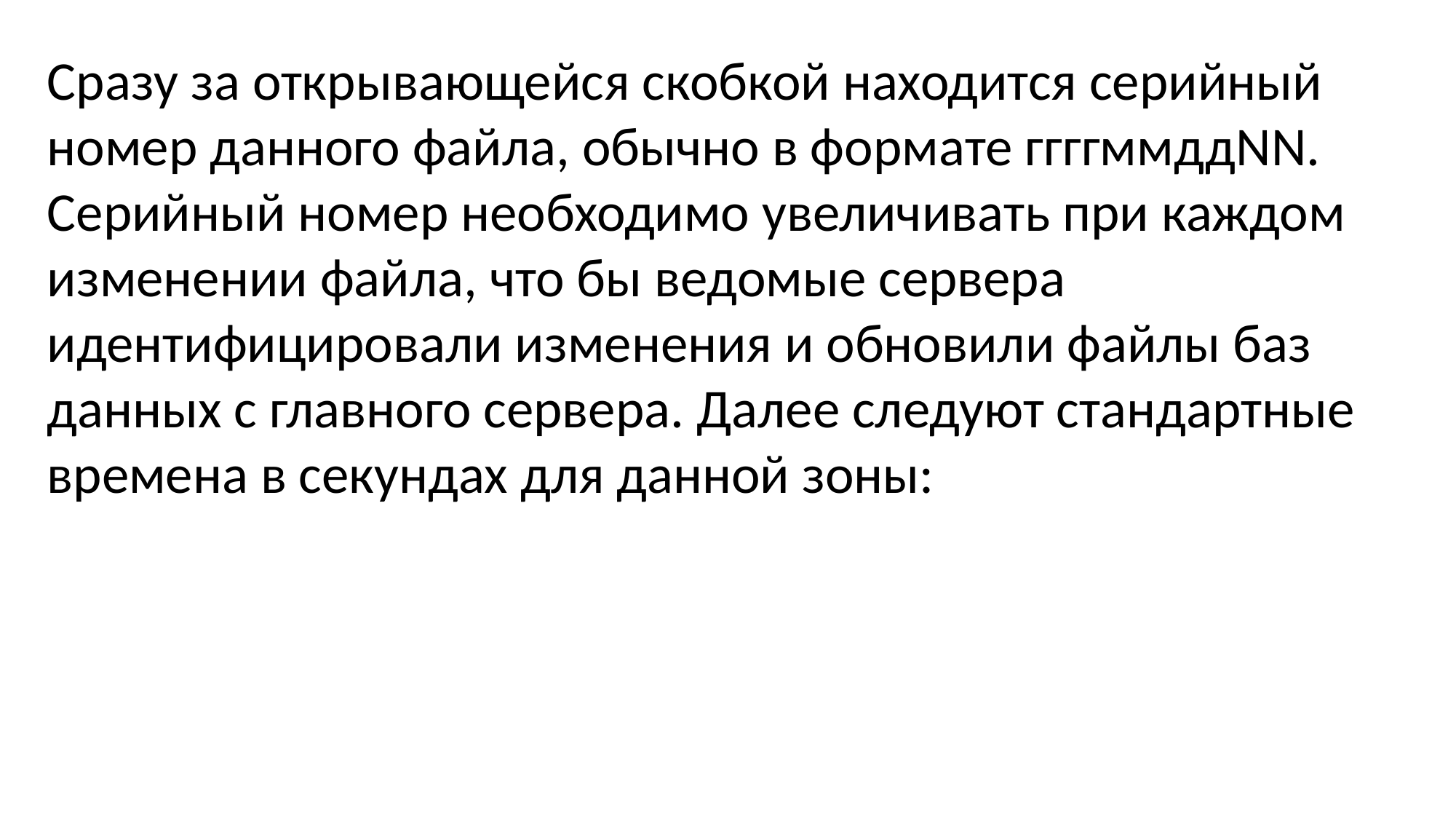

Сразу за открывающейся скобкой находится серийный номер данного файла, обычно в формате ггггммддNN. Серийный номер необходимо увеличивать при каждом изменении файла, что бы ведомые сервера идентифицировали изменения и обновили файлы баз данных с главного сервера. Далее следуют стандартные времена в секундах для данной зоны: